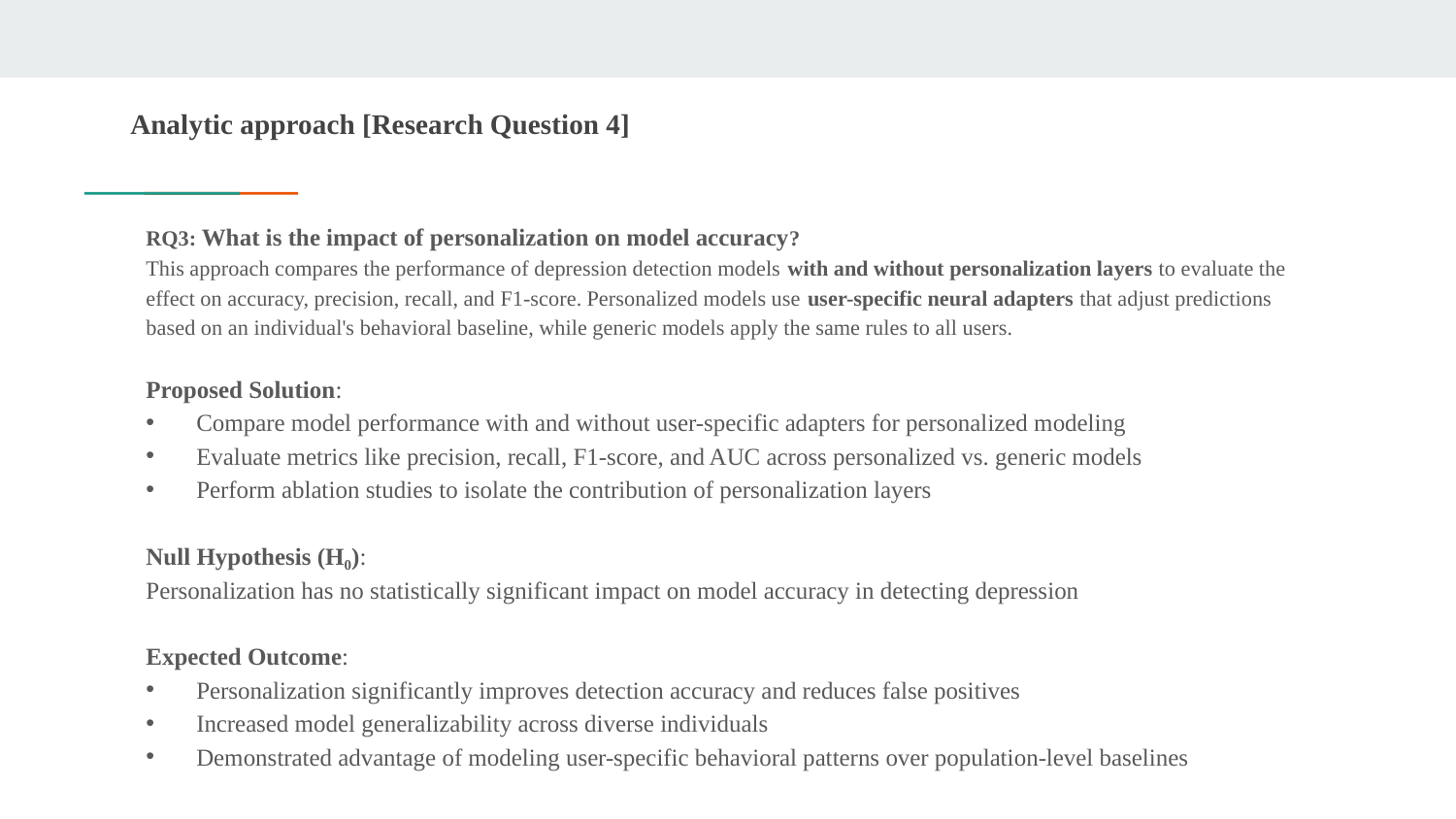

# Analytic approach [Research Question 4]

RQ3: What is the impact of personalization on model accuracy?
This approach compares the performance of depression detection models with and without personalization layers to evaluate the effect on accuracy, precision, recall, and F1-score. Personalized models use user-specific neural adapters that adjust predictions based on an individual's behavioral baseline, while generic models apply the same rules to all users.
Proposed Solution:
Compare model performance with and without user-specific adapters for personalized modeling
Evaluate metrics like precision, recall, F1-score, and AUC across personalized vs. generic models
Perform ablation studies to isolate the contribution of personalization layers

Null Hypothesis (H₀):
Personalization has no statistically significant impact on model accuracy in detecting depression

Expected Outcome:
Personalization significantly improves detection accuracy and reduces false positives
Increased model generalizability across diverse individuals
Demonstrated advantage of modeling user-specific behavioral patterns over population-level baselines